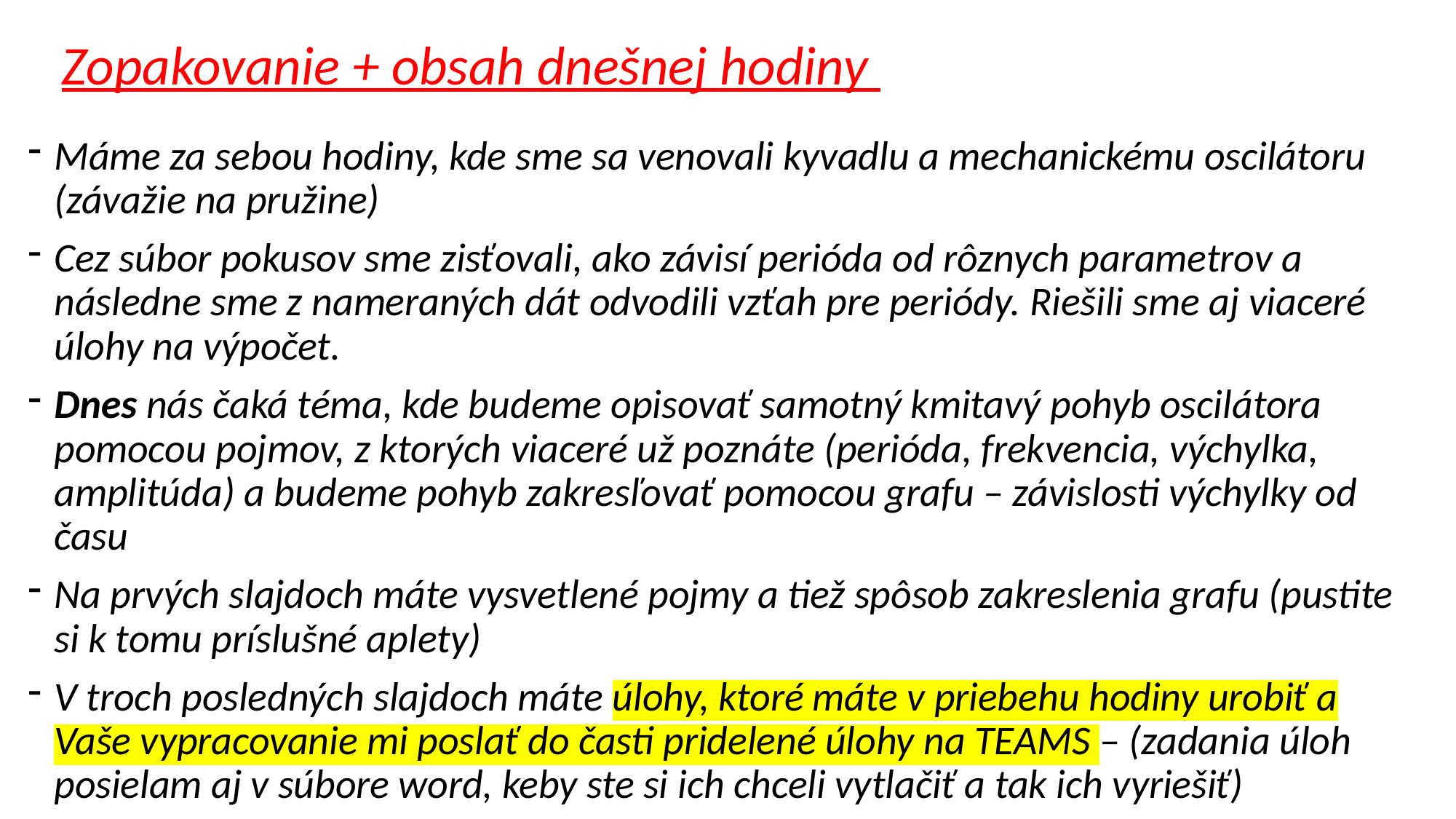

# Zopakovanie + obsah dnešnej hodiny
Máme za sebou hodiny, kde sme sa venovali kyvadlu a mechanickému oscilátoru (závažie na pružine)
Cez súbor pokusov sme zisťovali, ako závisí perióda od rôznych parametrov a následne sme z nameraných dát odvodili vzťah pre periódy. Riešili sme aj viaceré úlohy na výpočet.
Dnes nás čaká téma, kde budeme opisovať samotný kmitavý pohyb oscilátora pomocou pojmov, z ktorých viaceré už poznáte (perióda, frekvencia, výchylka, amplitúda) a budeme pohyb zakresľovať pomocou grafu – závislosti výchylky od času
Na prvých slajdoch máte vysvetlené pojmy a tiež spôsob zakreslenia grafu (pustite si k tomu príslušné aplety)
V troch posledných slajdoch máte úlohy, ktoré máte v priebehu hodiny urobiť a Vaše vypracovanie mi poslať do časti pridelené úlohy na TEAMS – (zadania úloh posielam aj v súbore word, keby ste si ich chceli vytlačiť a tak ich vyriešiť)